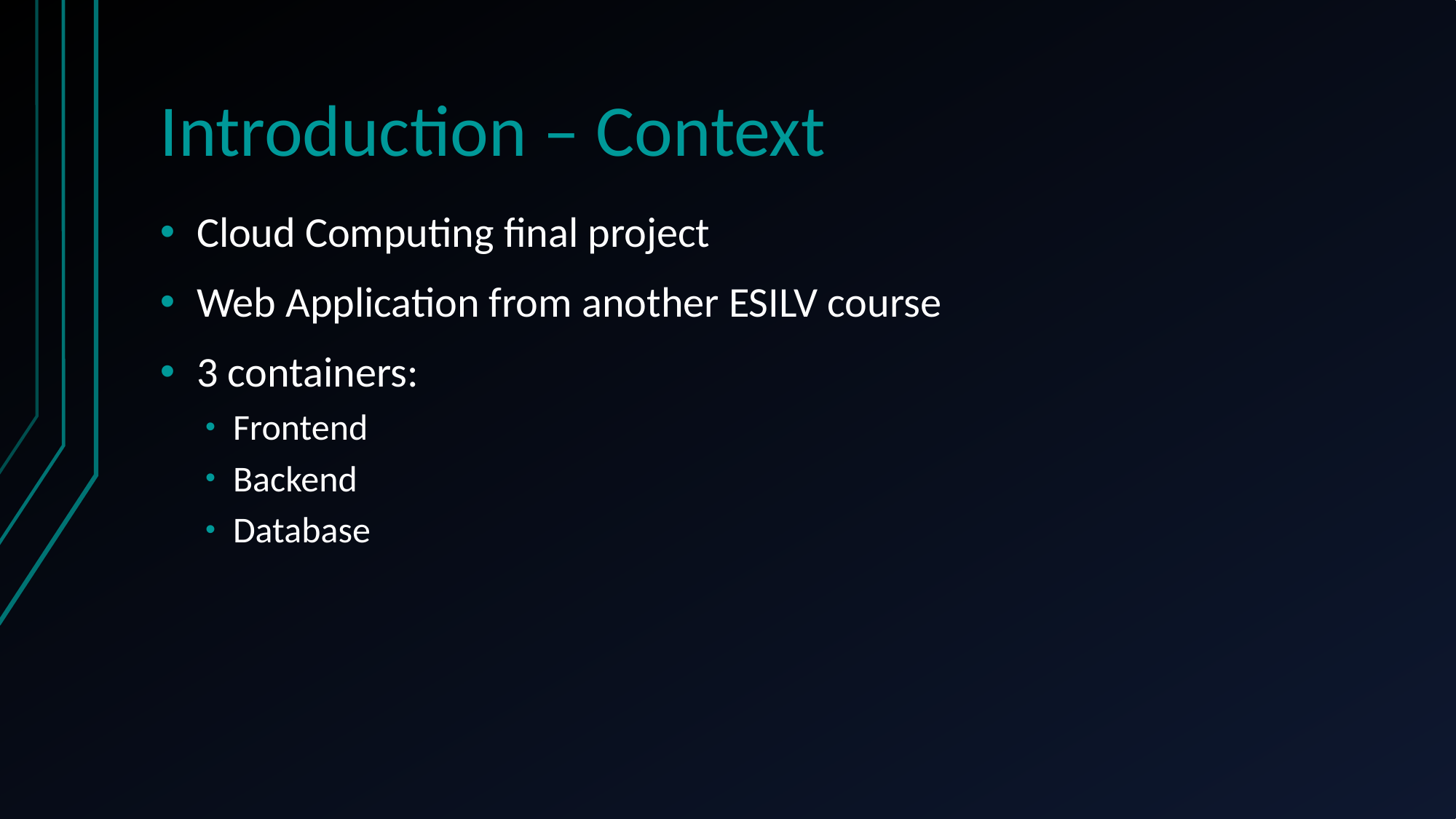

# Introduction – Context
Cloud Computing final project
Web Application from another ESILV course
3 containers:
Frontend
Backend
Database